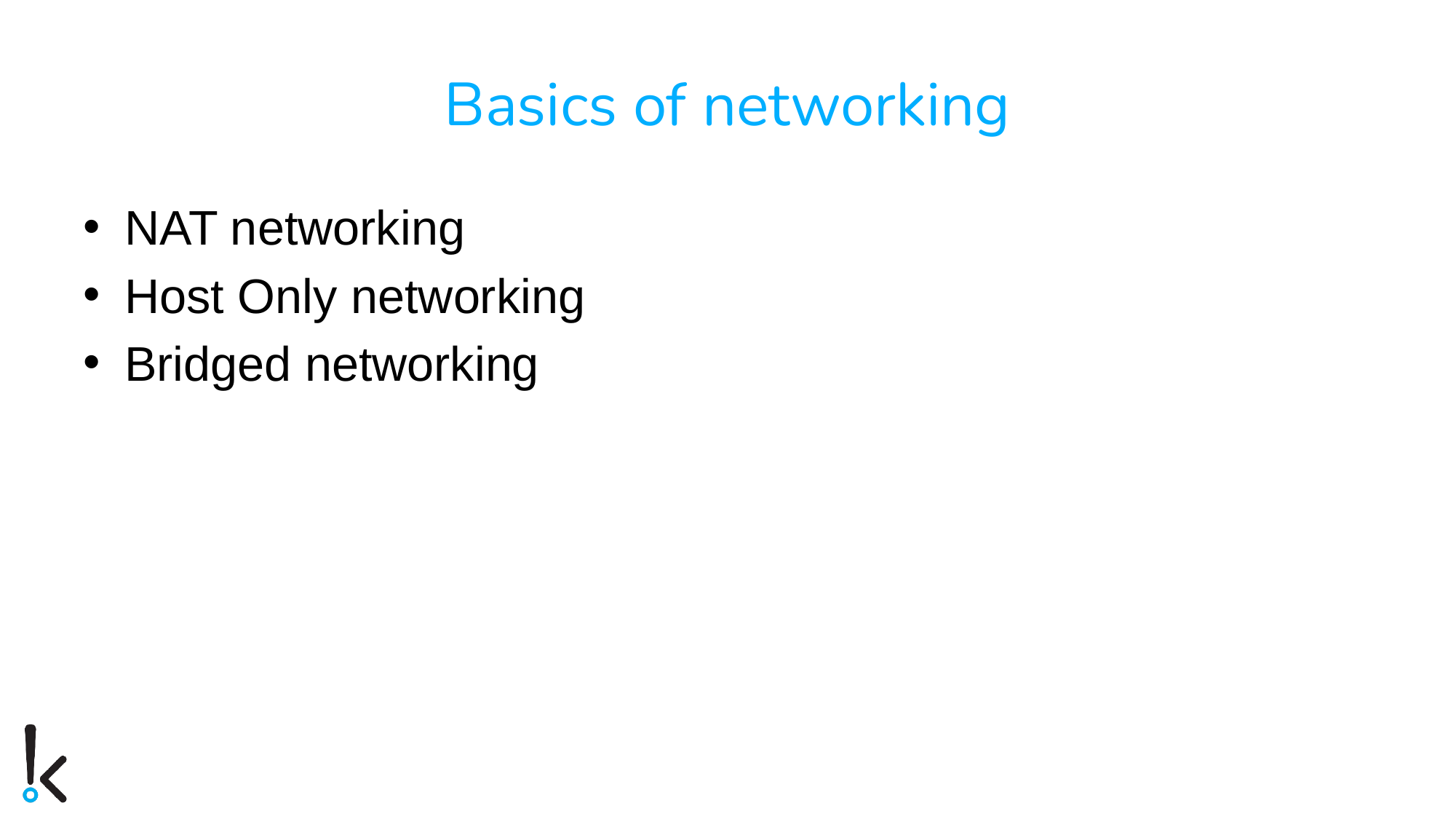

# Basics of networking
NAT networking
Host Only networking
Bridged networking